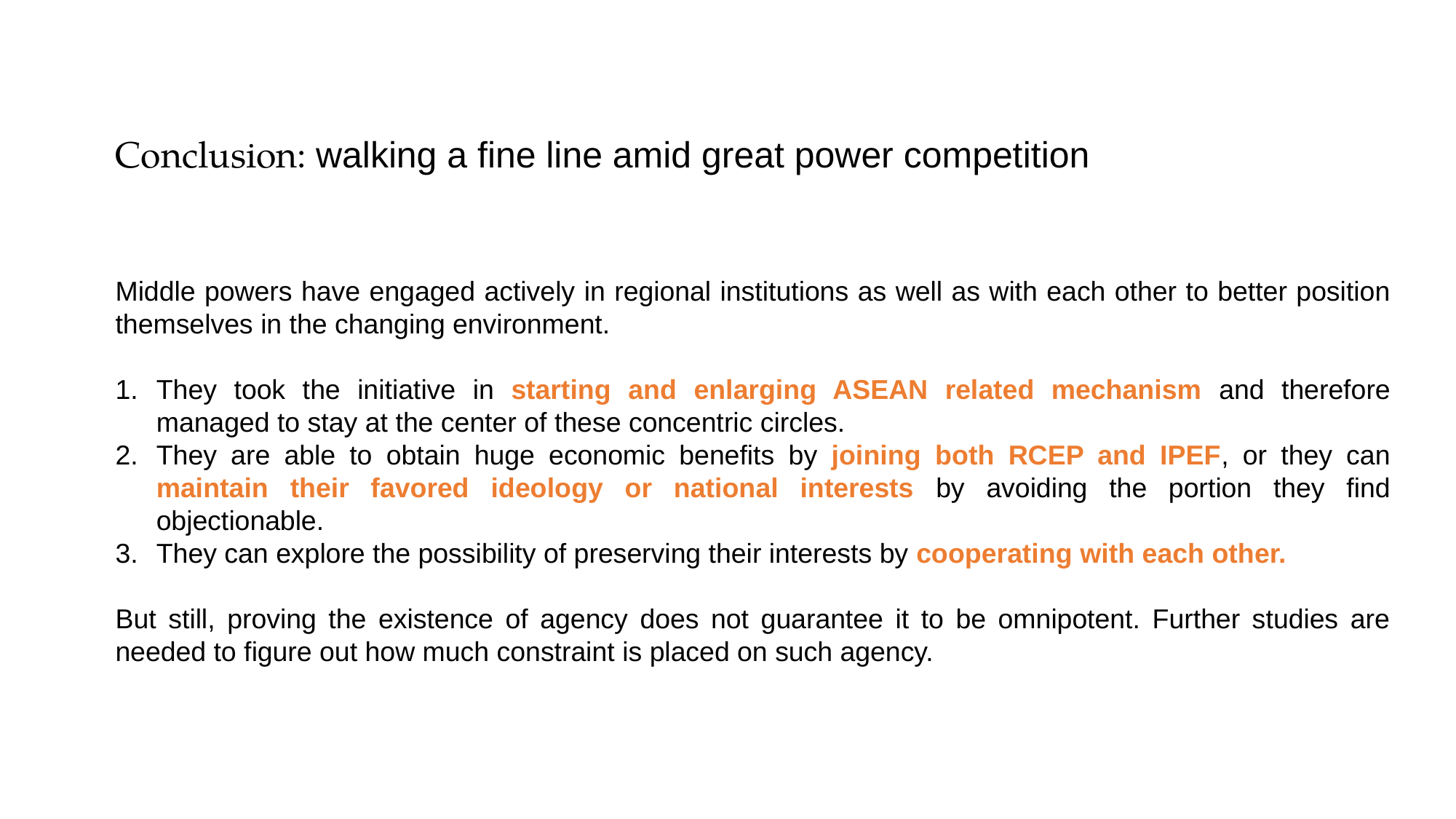

Conclusion: walking a fine line amid great power competition

Middle powers have engaged actively in regional institutions as well as with each other to better position themselves in the changing environment.

They took the initiative in starting and enlarging ASEAN related mechanism and therefore managed to stay at the center of these concentric circles.
They are able to obtain huge economic benefits by joining both RCEP and IPEF, or they can maintain their favored ideology or national interests by avoiding the portion they find objectionable.
They can explore the possibility of preserving their interests by cooperating with each other.

But still, proving the existence of agency does not guarantee it to be omnipotent. Further studies are needed to figure out how much constraint is placed on such agency.